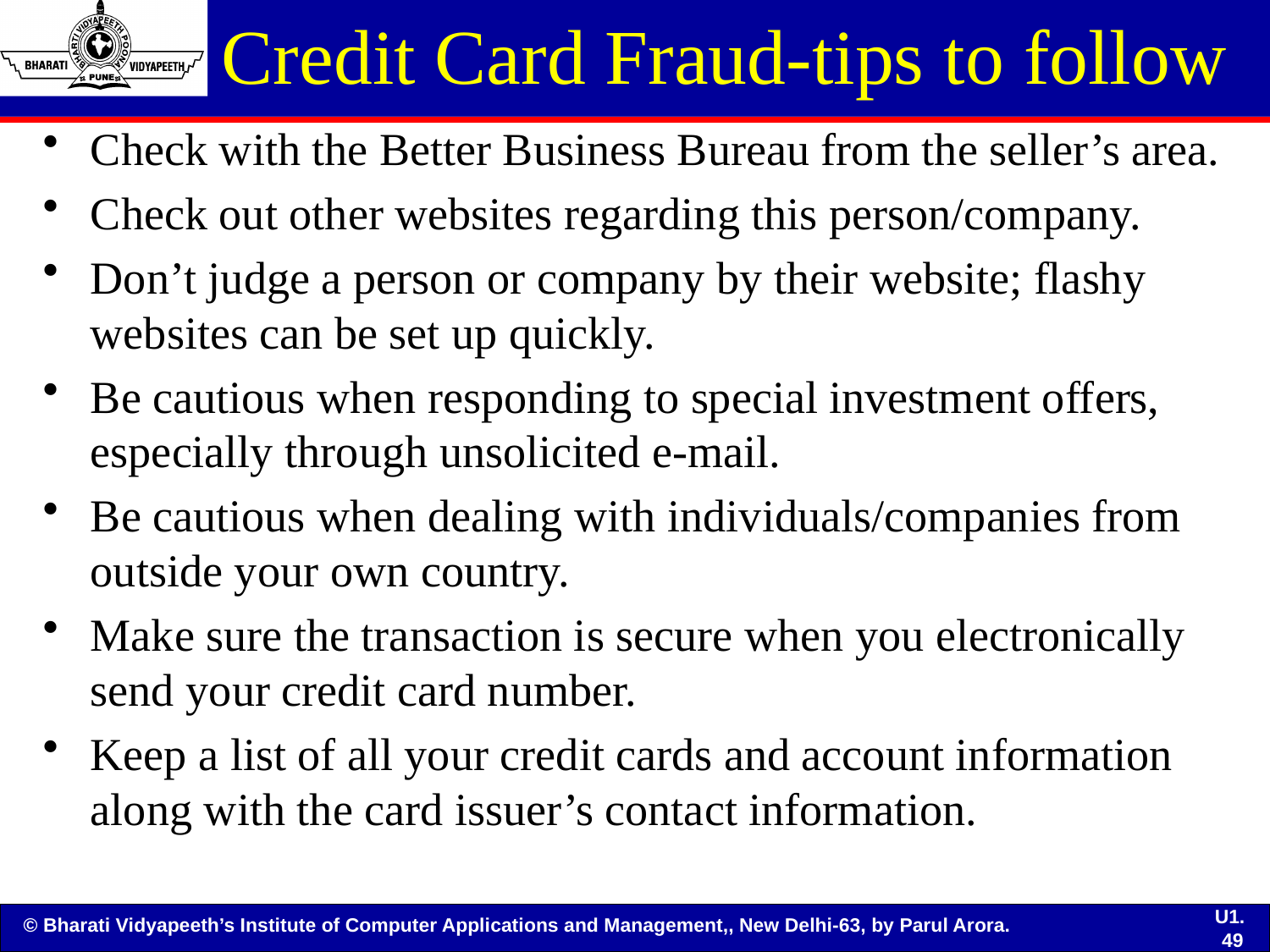

# Credit Card Fraud-tips to follow
Check with the Better Business Bureau from the seller’s area.
Check out other websites regarding this person/company.
Don’t judge a person or company by their website; flashy websites can be set up quickly.
Be cautious when responding to special investment offers, especially through unsolicited e-mail.
Be cautious when dealing with individuals/companies from outside your own country.
Make sure the transaction is secure when you electronically send your credit card number.
Keep a list of all your credit cards and account information along with the card issuer’s contact information.